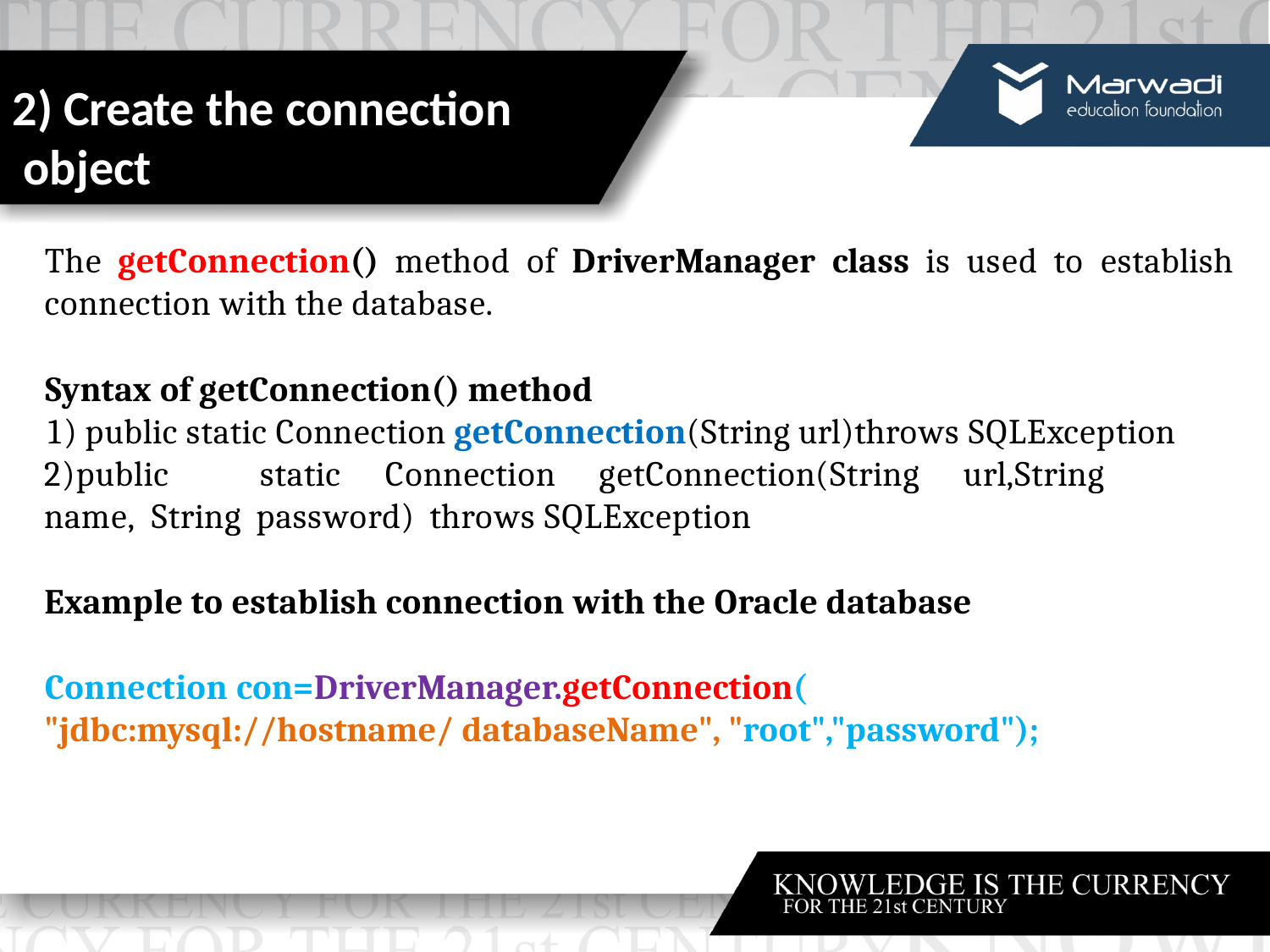

# 2) Create the connection  object
The getConnection() method of DriverManager class is used to establish
connection with the database.

Syntax of getConnection() method
public static Connection getConnection(String url)throws SQLException
public	static	Connection	getConnection(String	url,String	name,  String password) throws SQLException

Example to establish connection with the Oracle database

Connection con=DriverManager.getConnection(
"jdbc:mysql://hostname/ databaseName", "root","password");